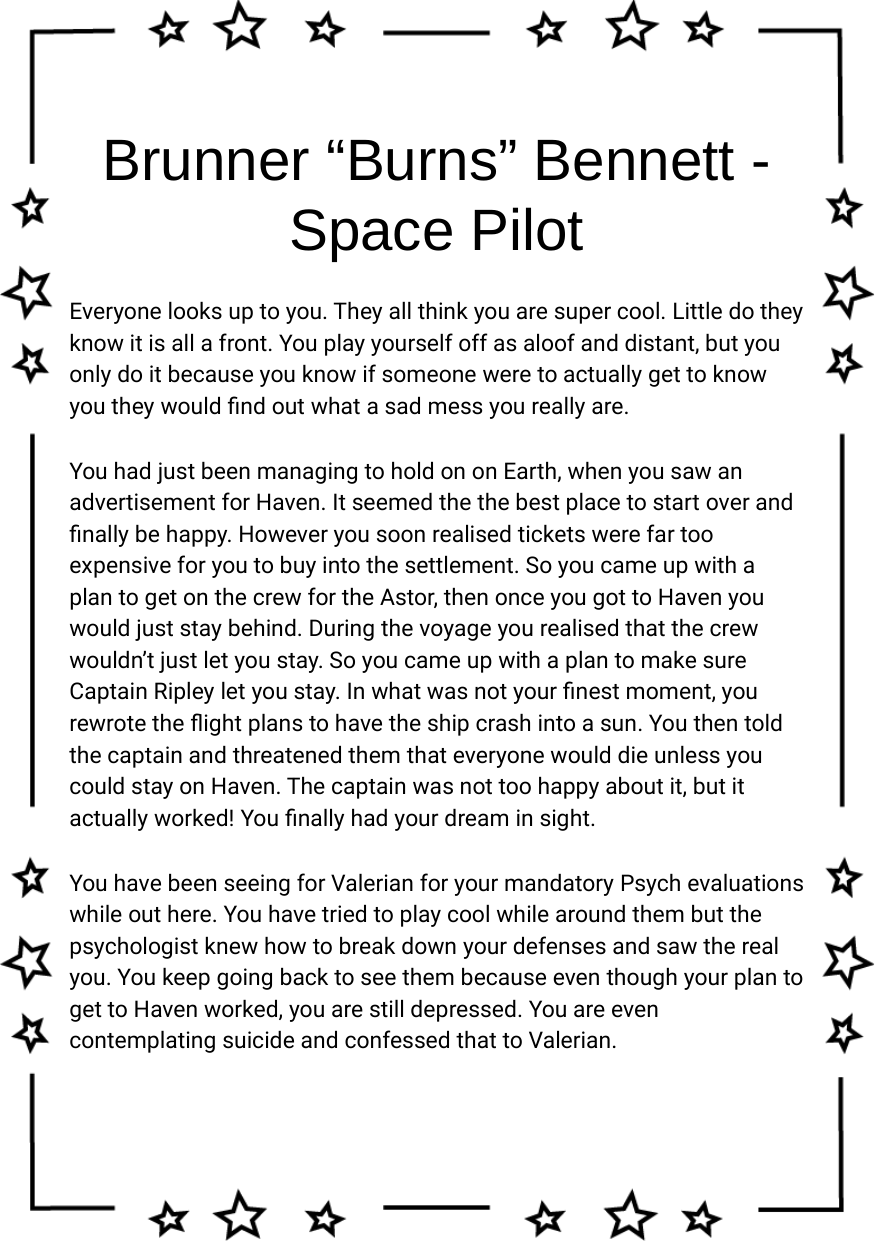

# Brunner “Burns” Bennett - Space Pilot
Everyone looks up to you. They all think you are super cool. Little do they know it is all a front. You play yourself off as aloof and distant, but you only do it because you know if someone were to actually get to know you they would find out what a sad mess you really are.
You had just been managing to hold on on Earth, when you saw an advertisement for Haven. It seemed the the best place to start over and finally be happy. However you soon realised tickets were far too expensive for you to buy into the settlement. So you came up with a plan to get on the crew for the Astor, then once you got to Haven you would just stay behind. During the voyage you realised that the crew wouldn’t just let you stay. So you came up with a plan to make sure Captain Ripley let you stay. In what was not your finest moment, you rewrote the flight plans to have the ship crash into a sun. You then told the captain and threatened them that everyone would die unless you could stay on Haven. The captain was not too happy about it, but it actually worked! You finally had your dream in sight.
You have been seeing for Valerian for your mandatory Psych evaluations while out here. You have tried to play cool while around them but the psychologist knew how to break down your defenses and saw the real you. You keep going back to see them because even though your plan to get to Haven worked, you are still depressed. You are even contemplating suicide and confessed that to Valerian.